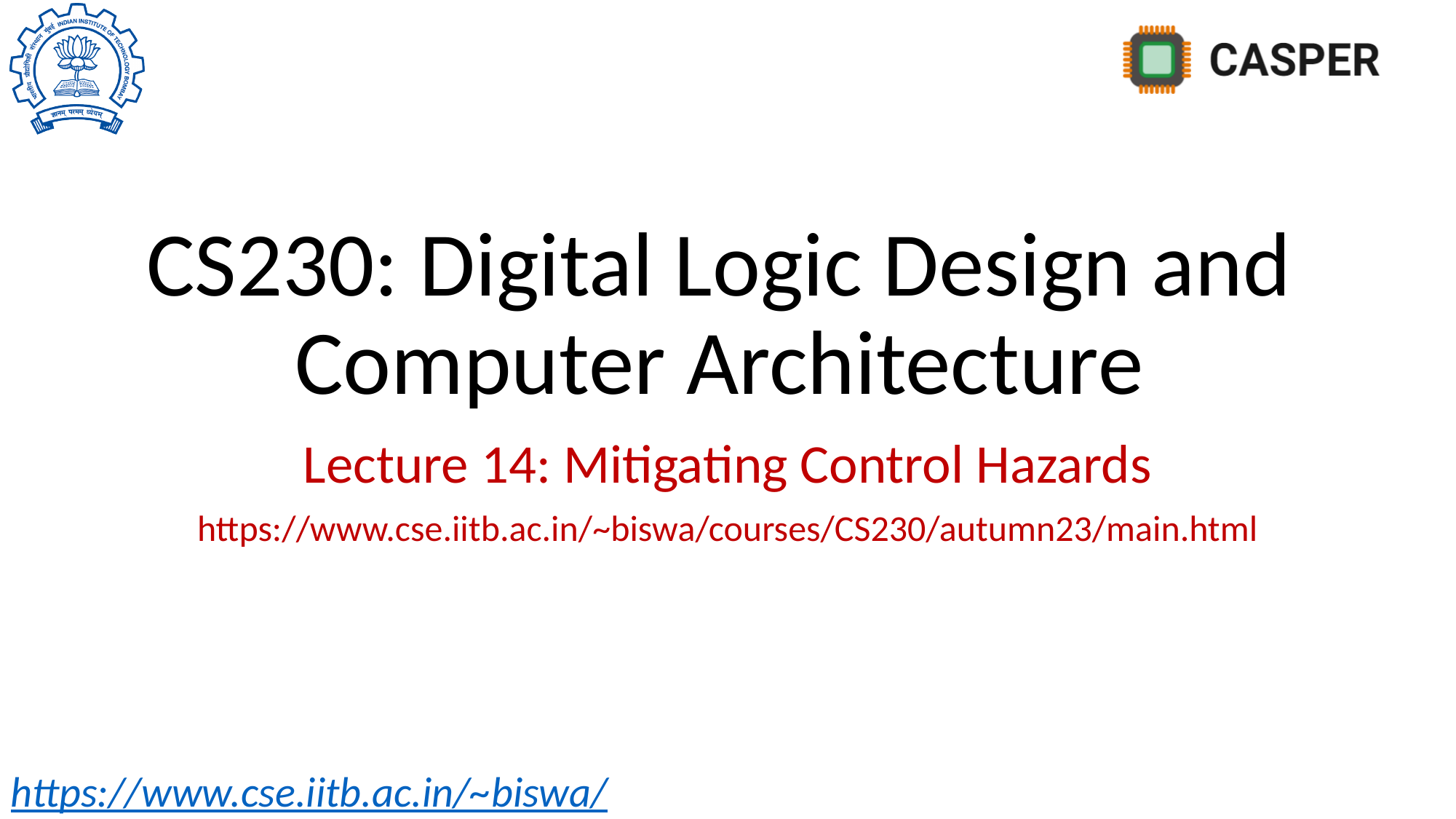

# CS230: Digital Logic Design and Computer Architecture
Lecture 14: Mitigating Control Hazards
https://www.cse.iitb.ac.in/~biswa/courses/CS230/autumn23/main.html